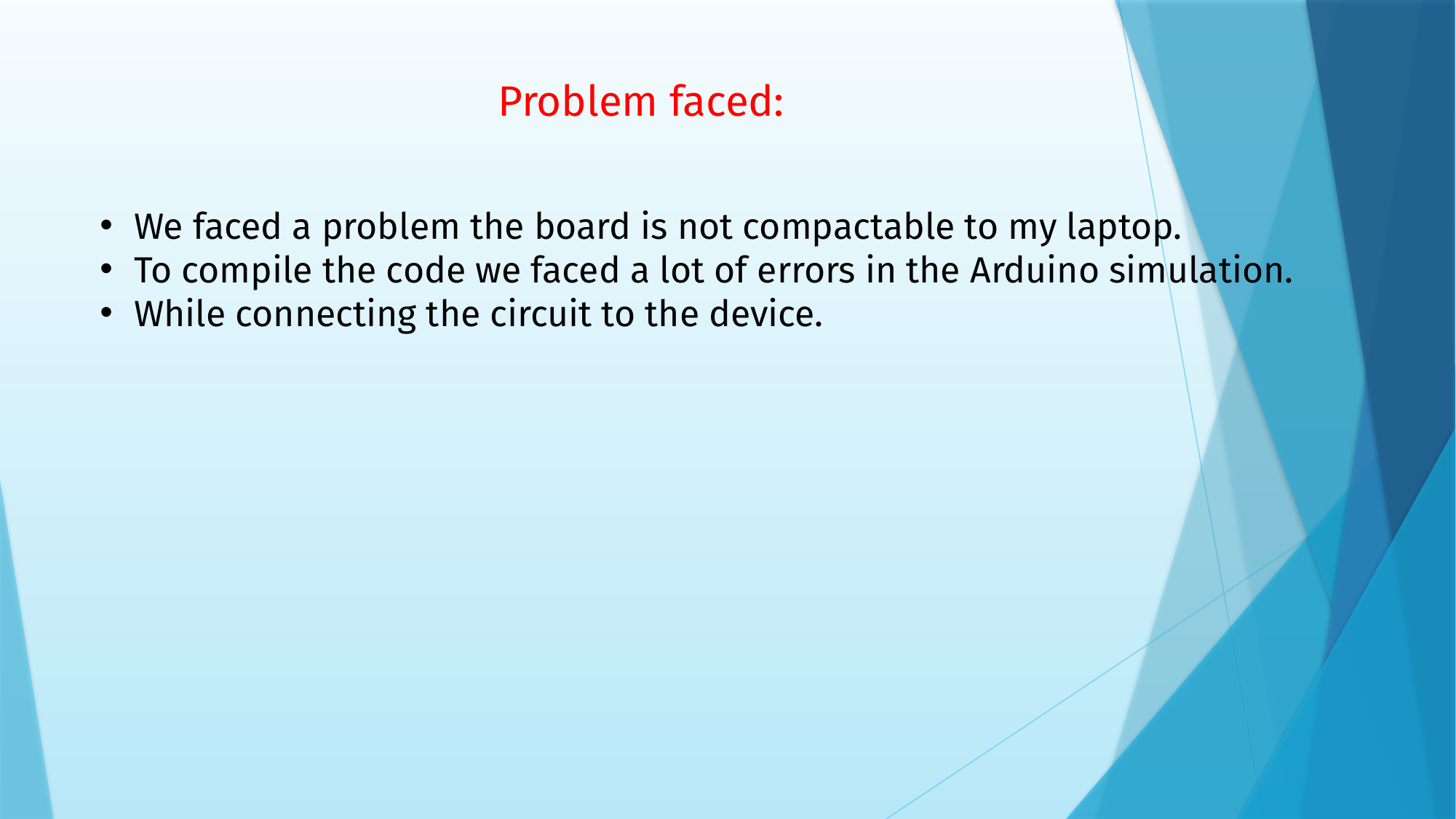

Problem faced:
We faced a problem the board is not compactable to my laptop.
To compile the code we faced a lot of errors in the Arduino simulation.
While connecting the circuit to the device.